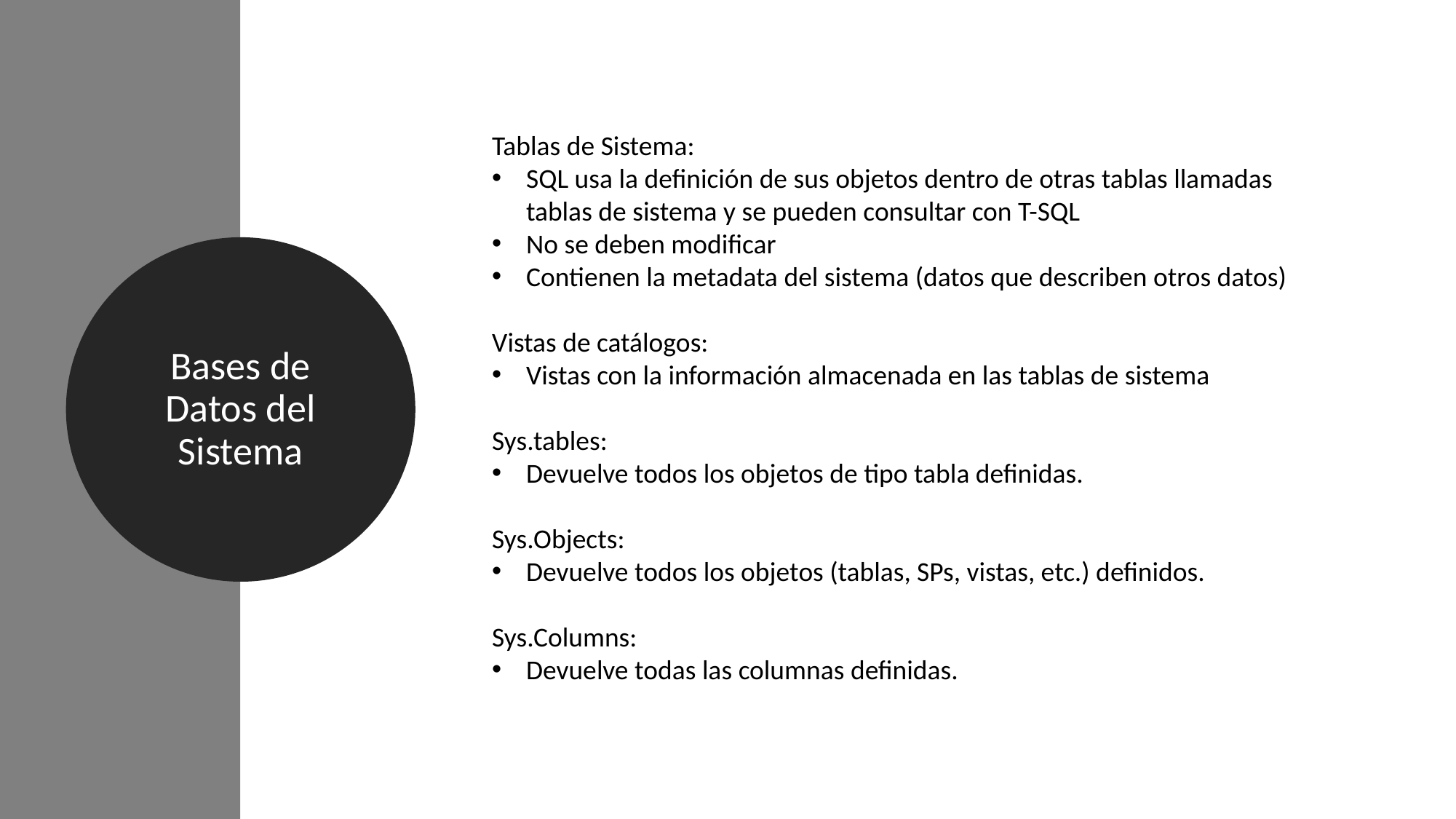

Tablas de Sistema:
SQL usa la definición de sus objetos dentro de otras tablas llamadas tablas de sistema y se pueden consultar con T-SQL
No se deben modificar
Contienen la metadata del sistema (datos que describen otros datos)

Vistas de catálogos:
Vistas con la información almacenada en las tablas de sistema

Sys.tables:
Devuelve todos los objetos de tipo tabla definidas.

Sys.Objects:
Devuelve todos los objetos (tablas, SPs, vistas, etc.) definidos.

Sys.Columns:
Devuelve todas las columnas definidas.
Bases de Datos del Sistema